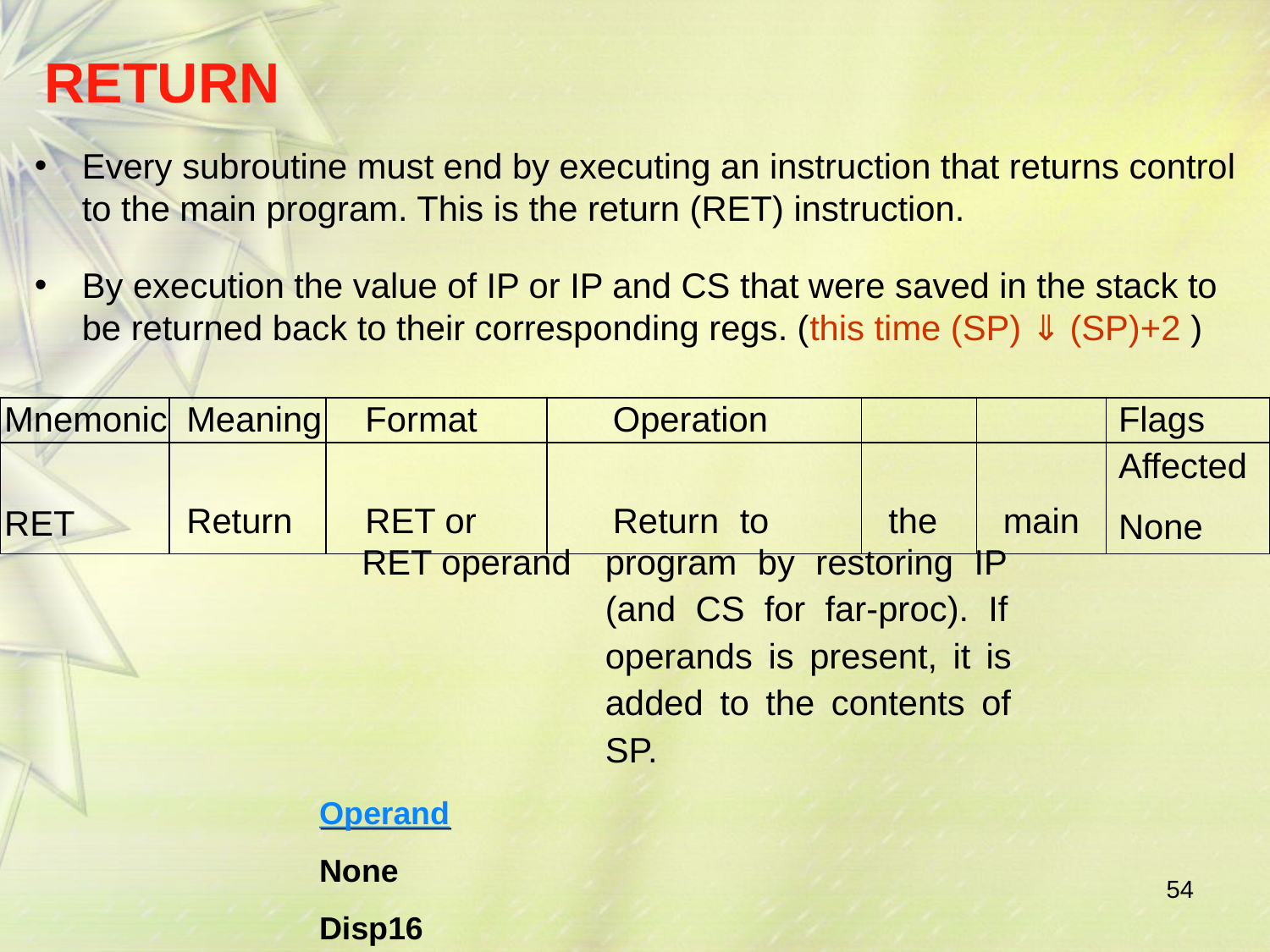

# RETURN
•
Every subroutine must end by executing an instruction that returns control  to the main program. This is the return (RET) instruction.
•
By execution the value of IP or IP and CS that were saved in the stack to  be returned back to their corresponding regs. (this time (SP) ⇓ (SP)+2 )
| Mnemonic | Meaning | Format | Operation |  |  | Flags |
| --- | --- | --- | --- | --- | --- | --- |
| RET | Return | RET or | Return to | the | main | Affected None |
program by restoring IP  (and CS for far-proc). If  operands is present, it is  added to the contents of  SP.
RET operand
Operand

None  Disp16
54